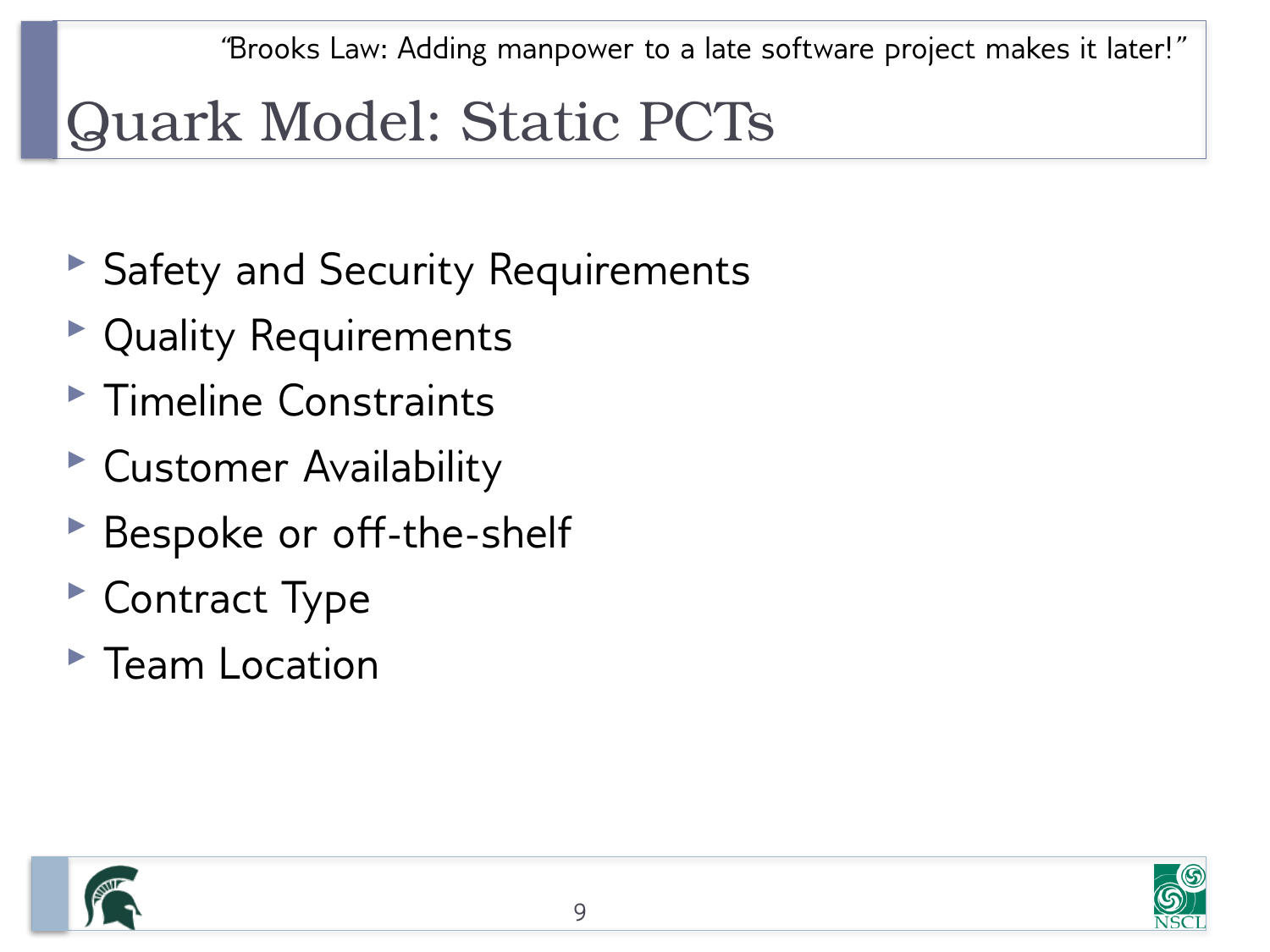

# Quark Model: Static PCTs
“Brooks Law: Adding manpower to a late software project makes it later!”
Safety and Security Requirements
Quality Requirements
Timeline Constraints
Customer Availability
Bespoke or off-the-shelf
Contract Type
Team Location
9